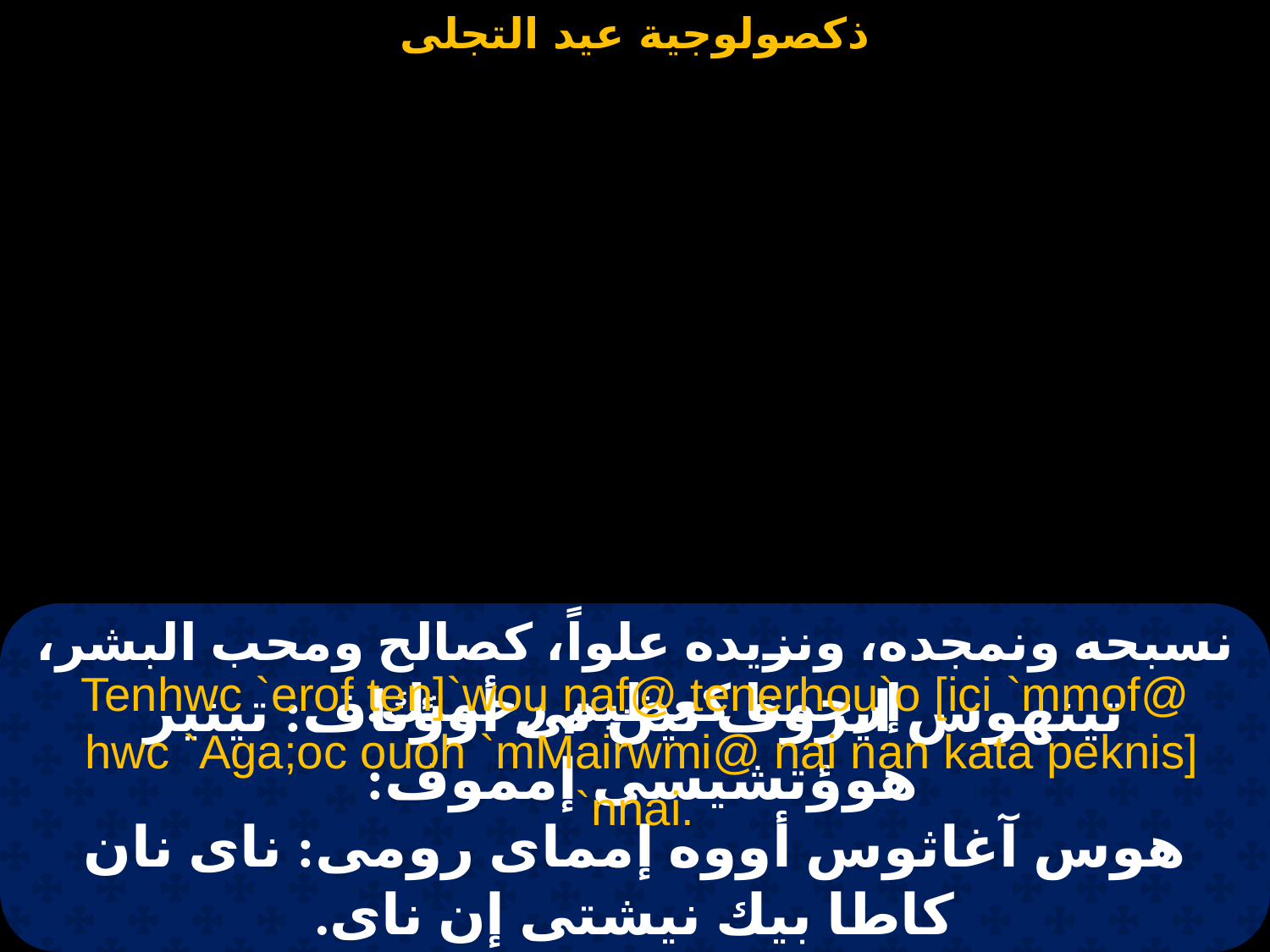

# نسبحه ونمجده، ونزيده علواً، كصالح ومحب البشر، إرحمنا كعظيم رحمتك.
Tenhwc `erof ten]`wou naf@ tenerhou`o [ici `mmof@
 hwc `Aga;oc ouoh `mMairwmi@ nai nan kata peknis] `nnai.
تينهوس ايروف تين تى أوؤناف: تينير هوؤتشيسى إمموف:
هوس آغاثوس أووه إمماى رومى: ناى نان كاطا بيك نيشتى إن ناى.